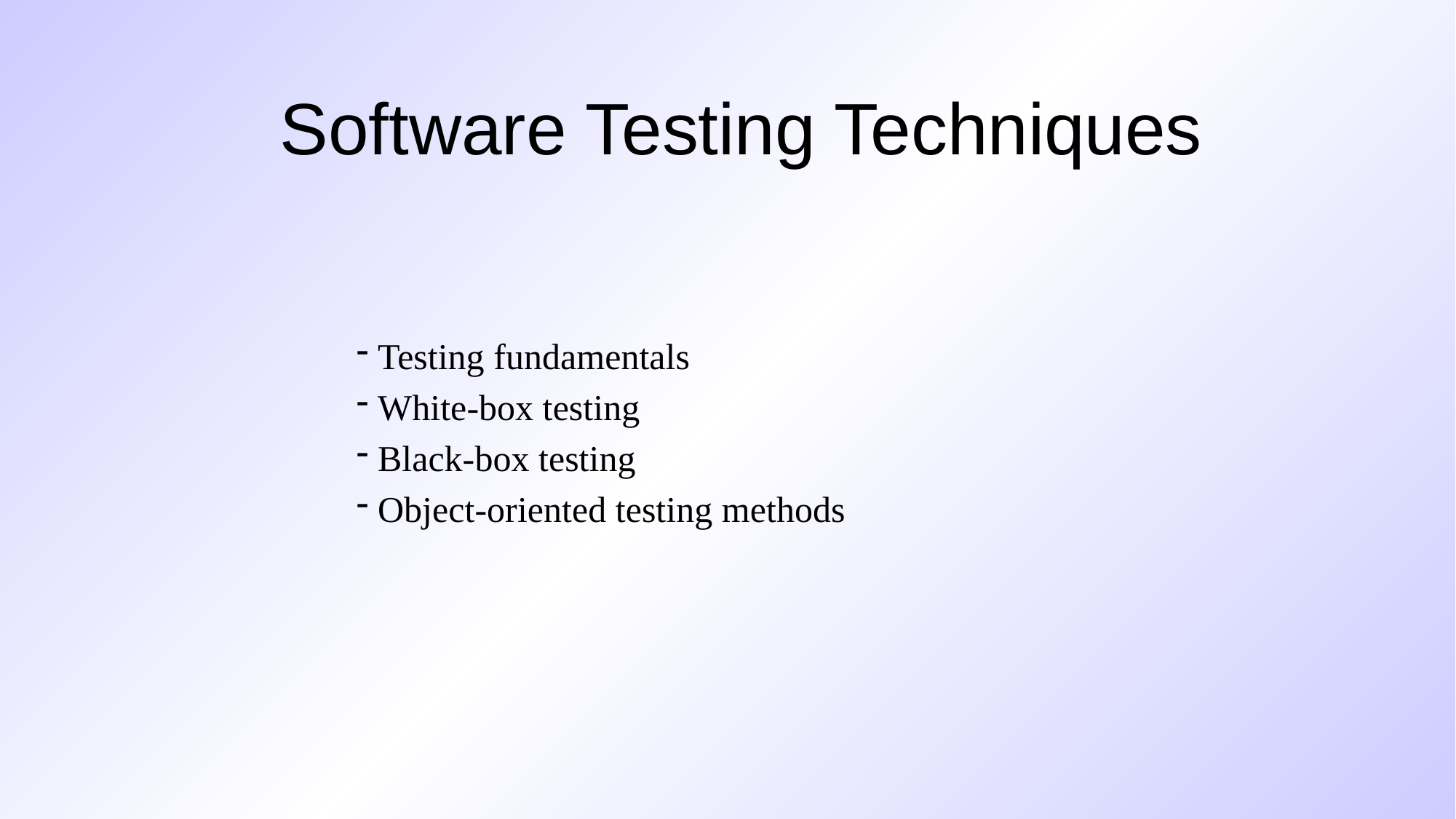

# Software Testing Techniques
 Testing fundamentals
 White-box testing
 Black-box testing
 Object-oriented testing methods